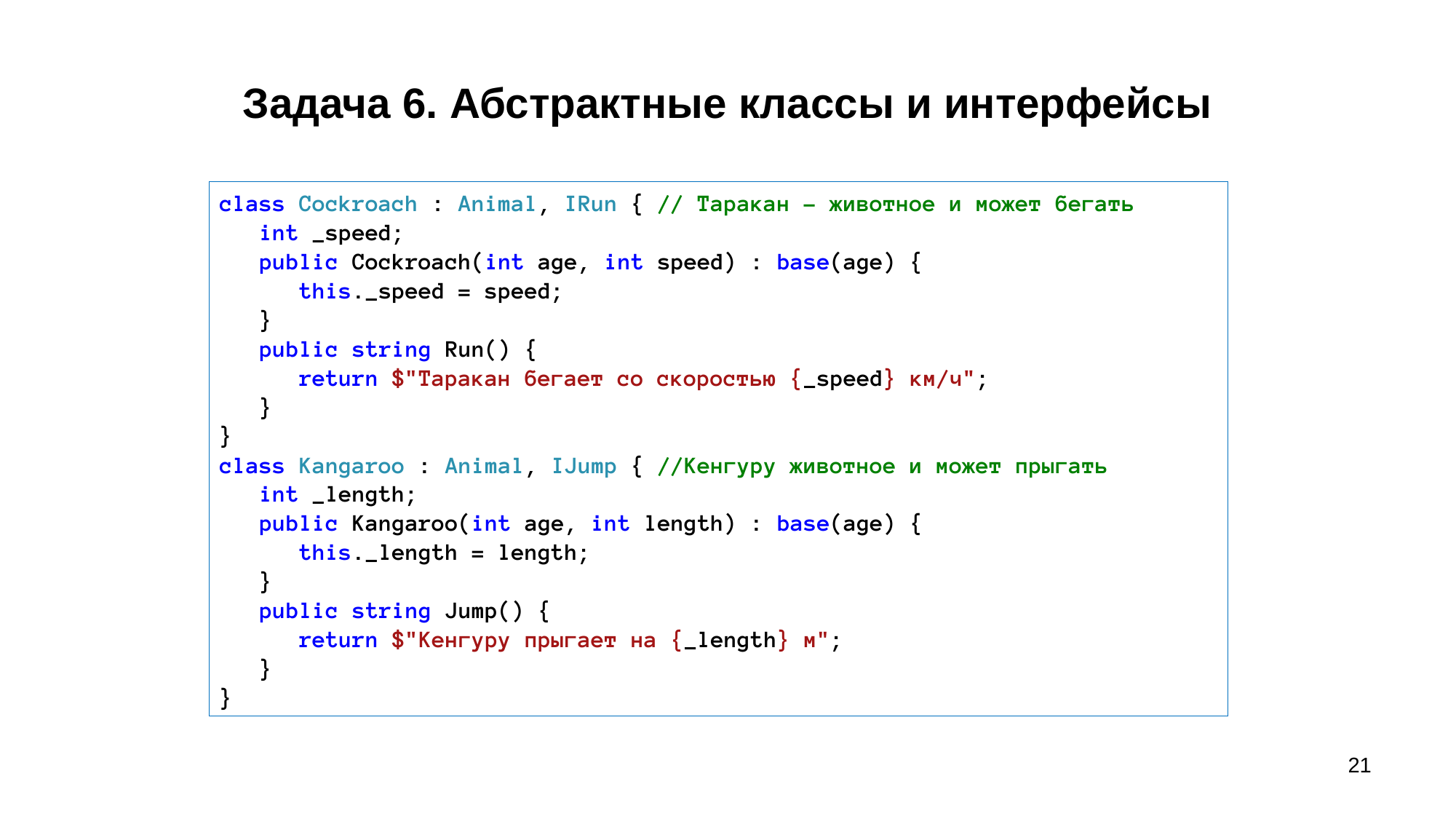

# Задача 6. Абстрактные классы и интерфейсы
class Cockroach : Animal, IRun { // Таракан – животное и может бегать
   int _speed;
   public Cockroach(int age, int speed) : base(age) {
      this._speed = speed;
   }
   public string Run() {
      return $"Таракан бегает со скоростью {_speed} км/ч";
   }
}
class Kangaroo : Animal, IJump { //Кенгуру животное и может прыгать
   int _length;
   public Kangaroo(int age, int length) : base(age) {
      this._length = length;
   }
   public string Jump() {
      return $"Кенгуру прыгает на {_length} м";
   }
}
21